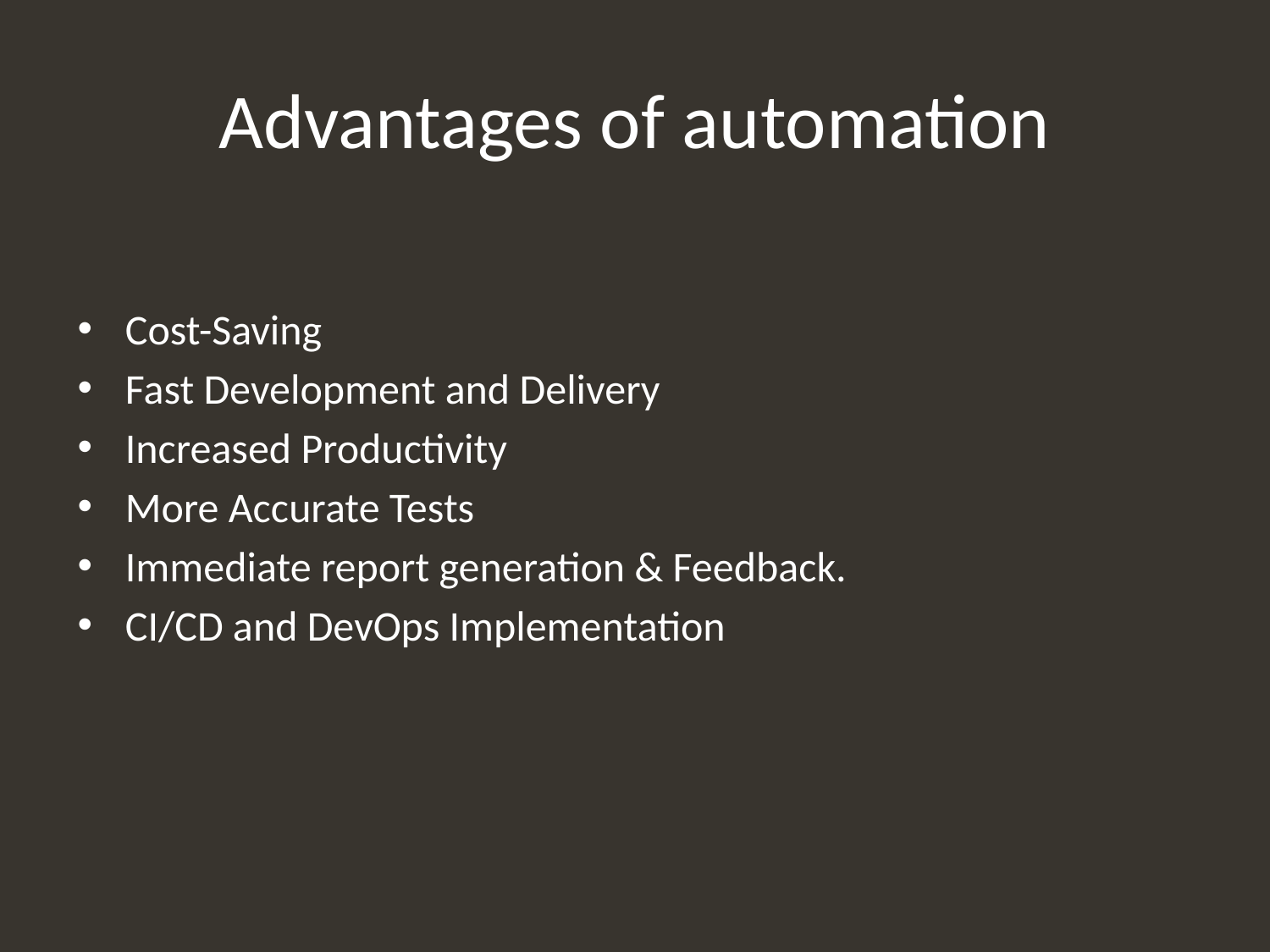

# Advantages of automation
Cost-Saving
Fast Development and Delivery
Increased Productivity
More Accurate Tests
Immediate report generation & Feedback.
CI/CD and DevOps Implementation